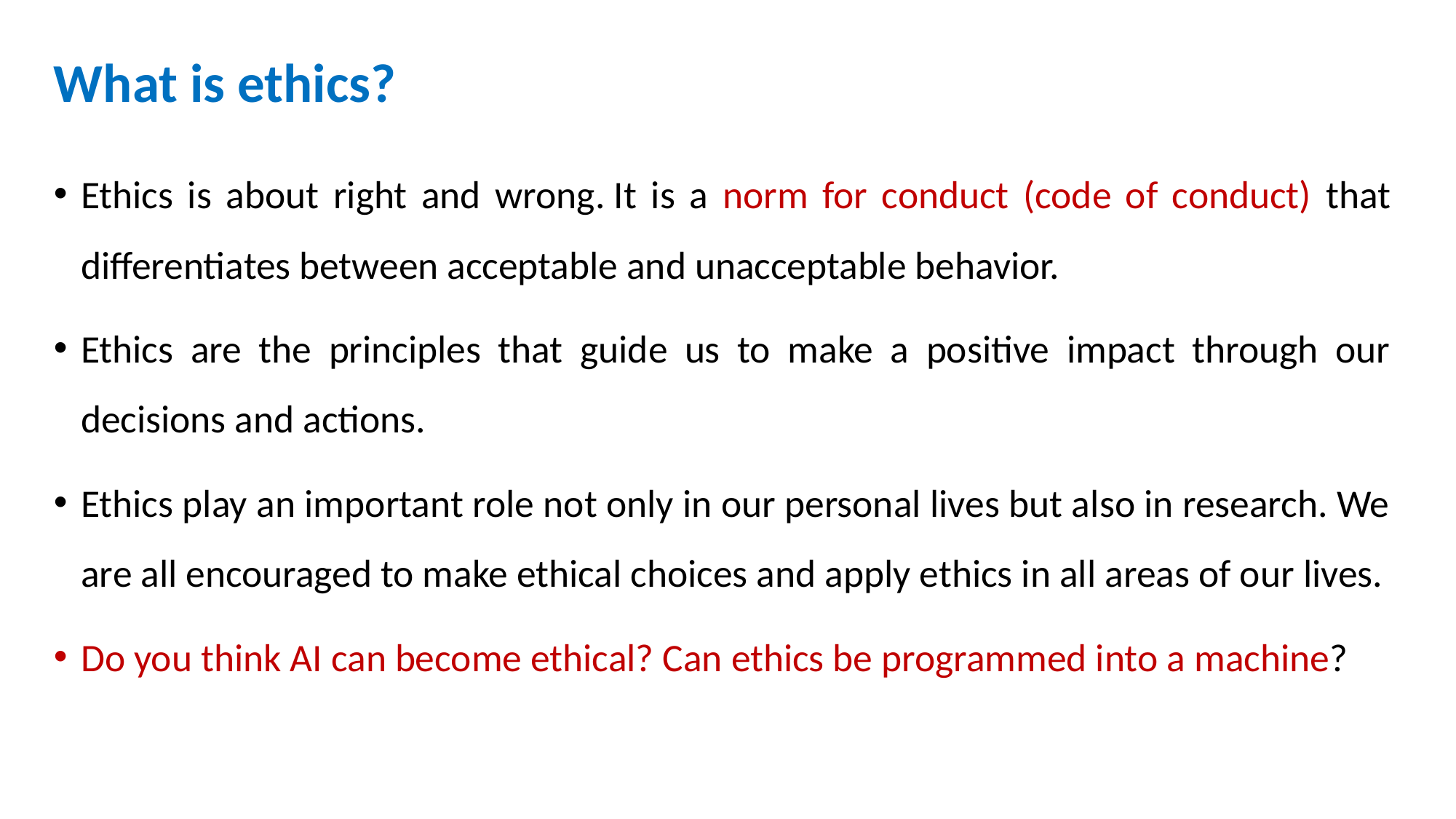

# What is ethics?
Ethics is about right and wrong. It is a norm for conduct (code of conduct) that differentiates between acceptable and unacceptable behavior.
Ethics are the principles that guide us to make a positive impact through our decisions and actions.
Ethics play an important role not only in our personal lives but also in research. We are all encouraged to make ethical choices and apply ethics in all areas of our lives.
Do you think AI can become ethical? Can ethics be programmed into a machine?